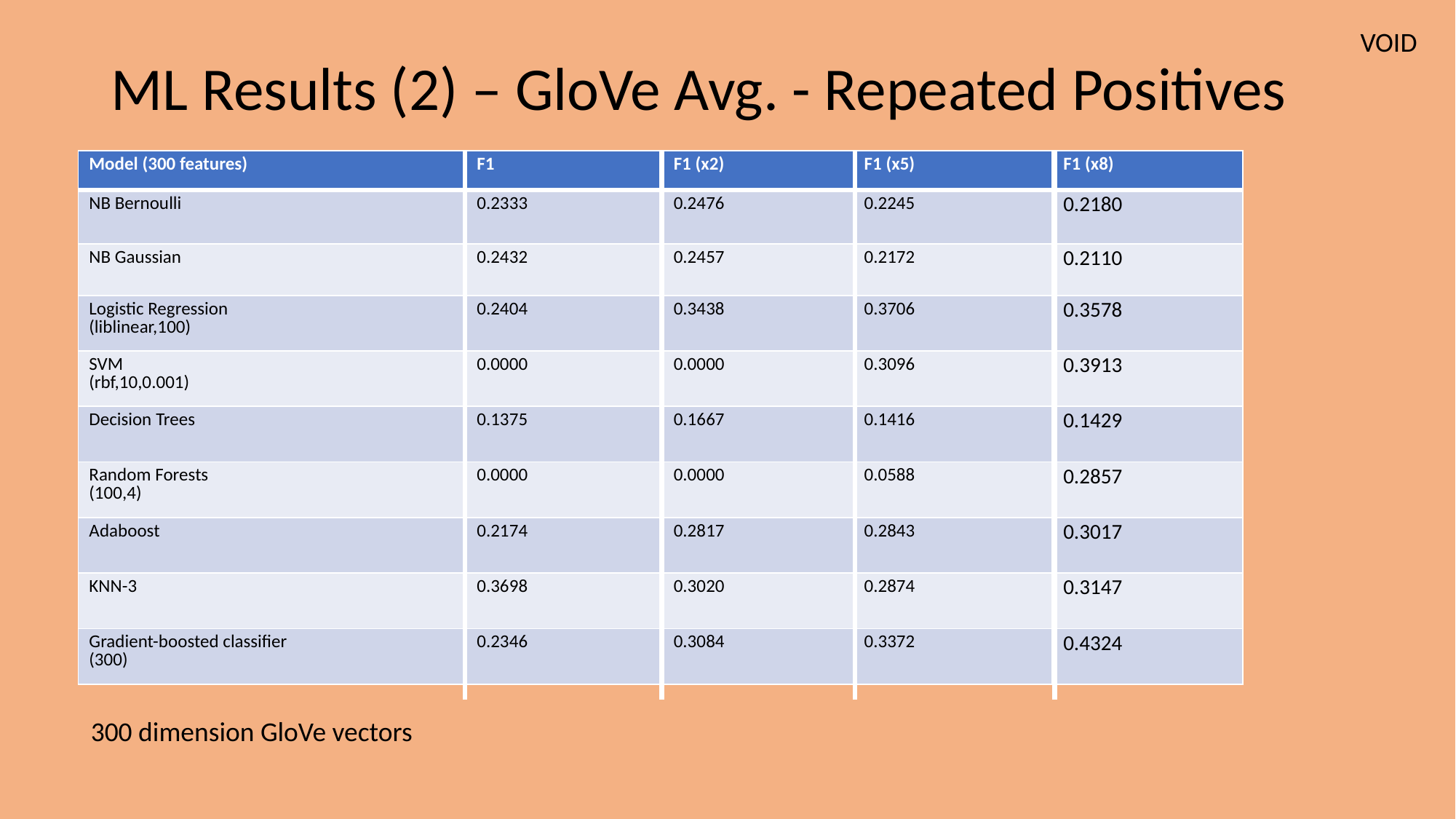

# ML Results (2) – GloVe Avg. - Repeated Positives
VOID
| Model (300 features) | F1 | F1 (x2) | F1 (x5) | F1 (x8) |
| --- | --- | --- | --- | --- |
| NB Bernoulli | 0.2333 | 0.2476 | 0.2245 | 0.2180 |
| NB Gaussian | 0.2432 | 0.2457 | 0.2172 | 0.2110 |
| Logistic Regression (liblinear,100) | 0.2404 | 0.3438 | 0.3706 | 0.3578 |
| SVM (rbf,10,0.001) | 0.0000 | 0.0000 | 0.3096 | 0.3913 |
| Decision Trees | 0.1375 | 0.1667 | 0.1416 | 0.1429 |
| Random Forests (100,4) | 0.0000 | 0.0000 | 0.0588 | 0.2857 |
| Adaboost | 0.2174 | 0.2817 | 0.2843 | 0.3017 |
| KNN-3 | 0.3698 | 0.3020 | 0.2874 | 0.3147 |
| Gradient-boosted classifier (300) | 0.2346 | 0.3084 | 0.3372 | 0.4324 |

300 dimension GloVe vectors